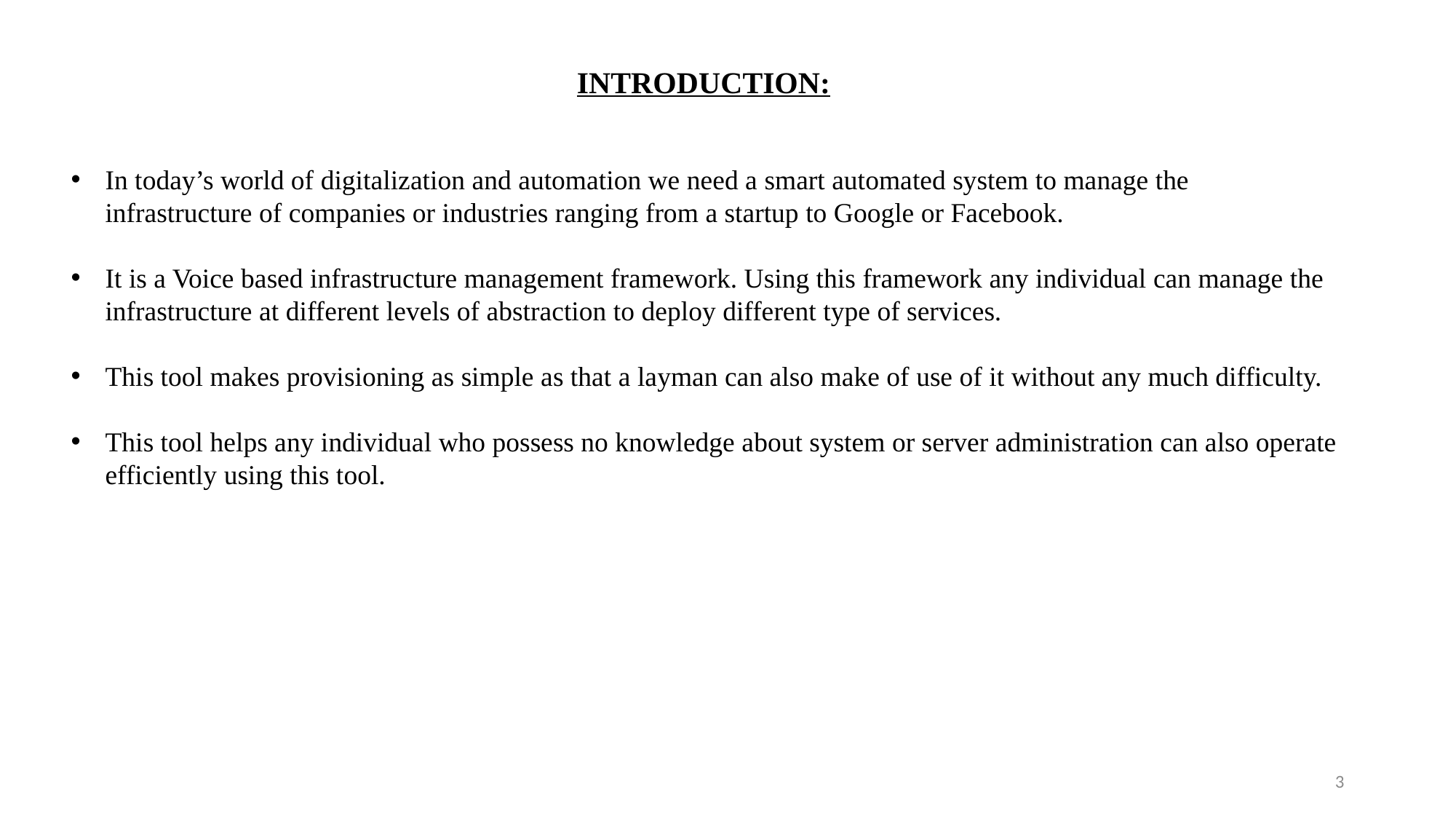

INTRODUCTION:

In today’s world of digitalization and automation we need a smart automated system to manage the infrastructure of companies or industries ranging from a startup to Google or Facebook.

It is a Voice based infrastructure management framework. Using this framework any individual can manage the infrastructure at different levels of abstraction to deploy different type of services.

This tool makes provisioning as simple as that a layman can also make of use of it without any much difficulty.

This tool helps any individual who possess no knowledge about system or server administration can also operate efficiently using this tool.

3